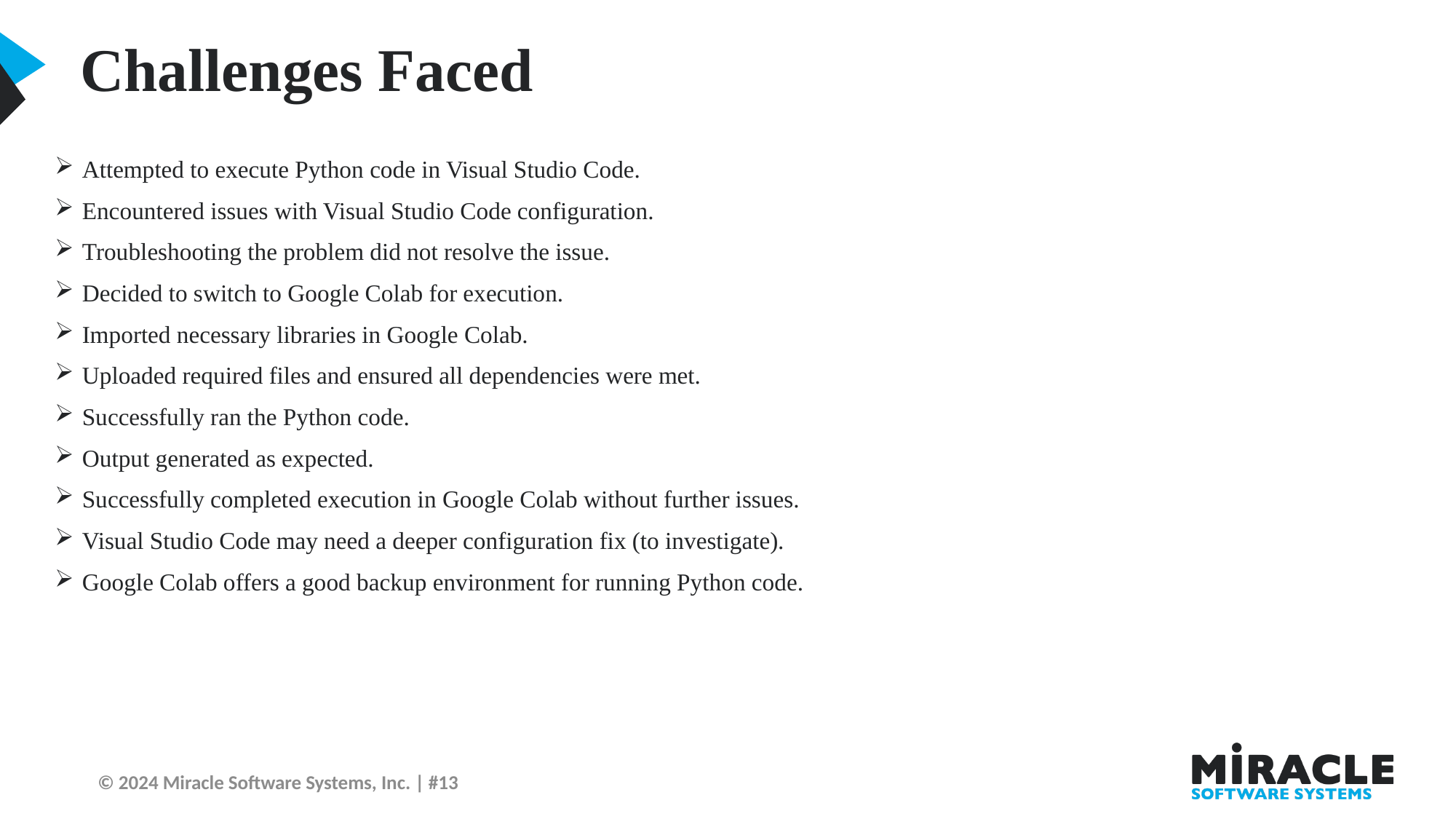

Challenges Faced
Attempted to execute Python code in Visual Studio Code.
Encountered issues with Visual Studio Code configuration.
Troubleshooting the problem did not resolve the issue.
Decided to switch to Google Colab for execution.
Imported necessary libraries in Google Colab.
Uploaded required files and ensured all dependencies were met.
Successfully ran the Python code.
Output generated as expected.
Successfully completed execution in Google Colab without further issues.
Visual Studio Code may need a deeper configuration fix (to investigate).
Google Colab offers a good backup environment for running Python code.